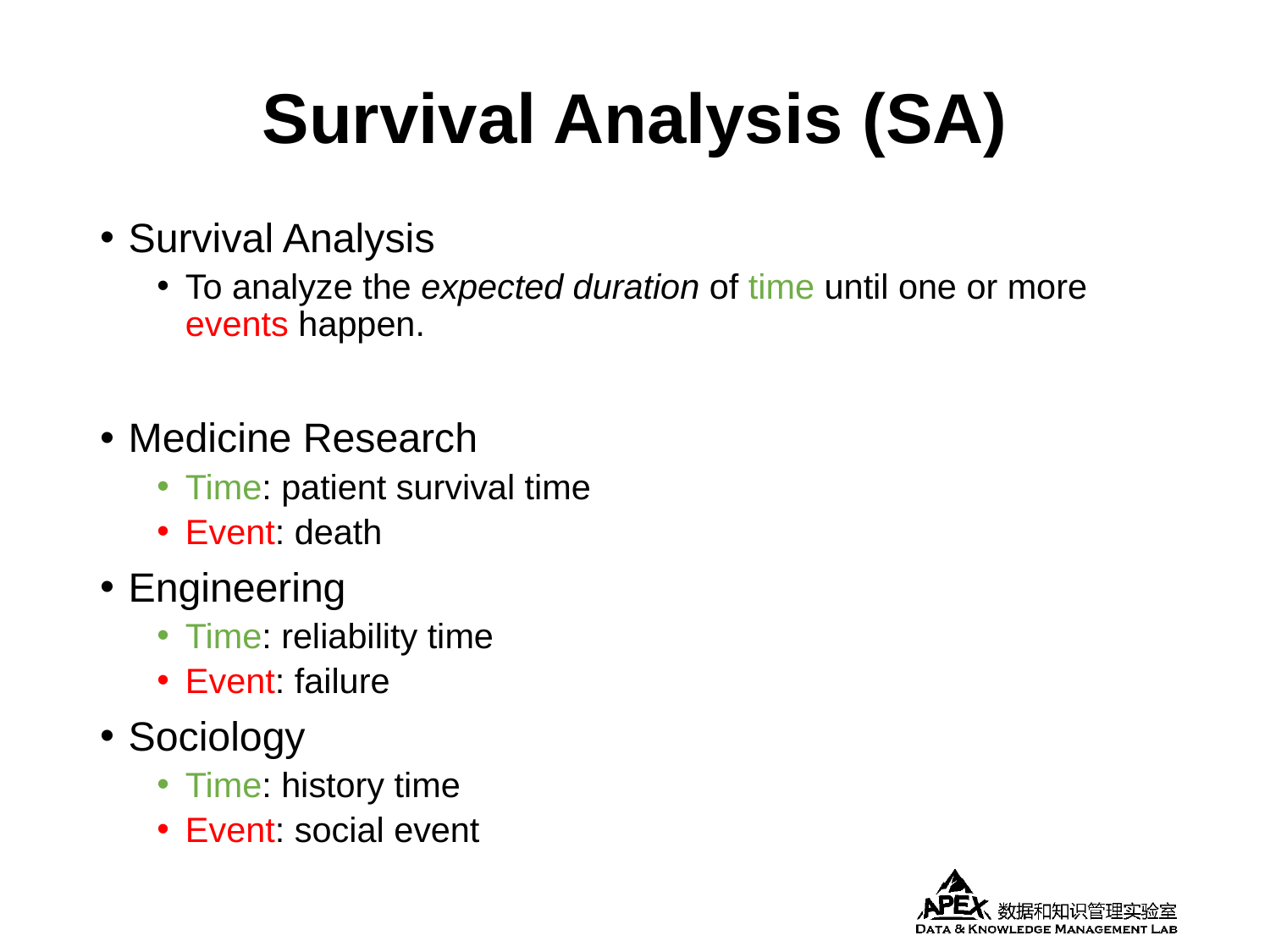

# Survival Analysis (SA)
Survival Analysis
To analyze the expected duration of time until one or more events happen.

Medicine Research
Time: patient survival time
Event: death
Engineering
Time: reliability time
Event: failure
Sociology
Time: history time
Event: social event